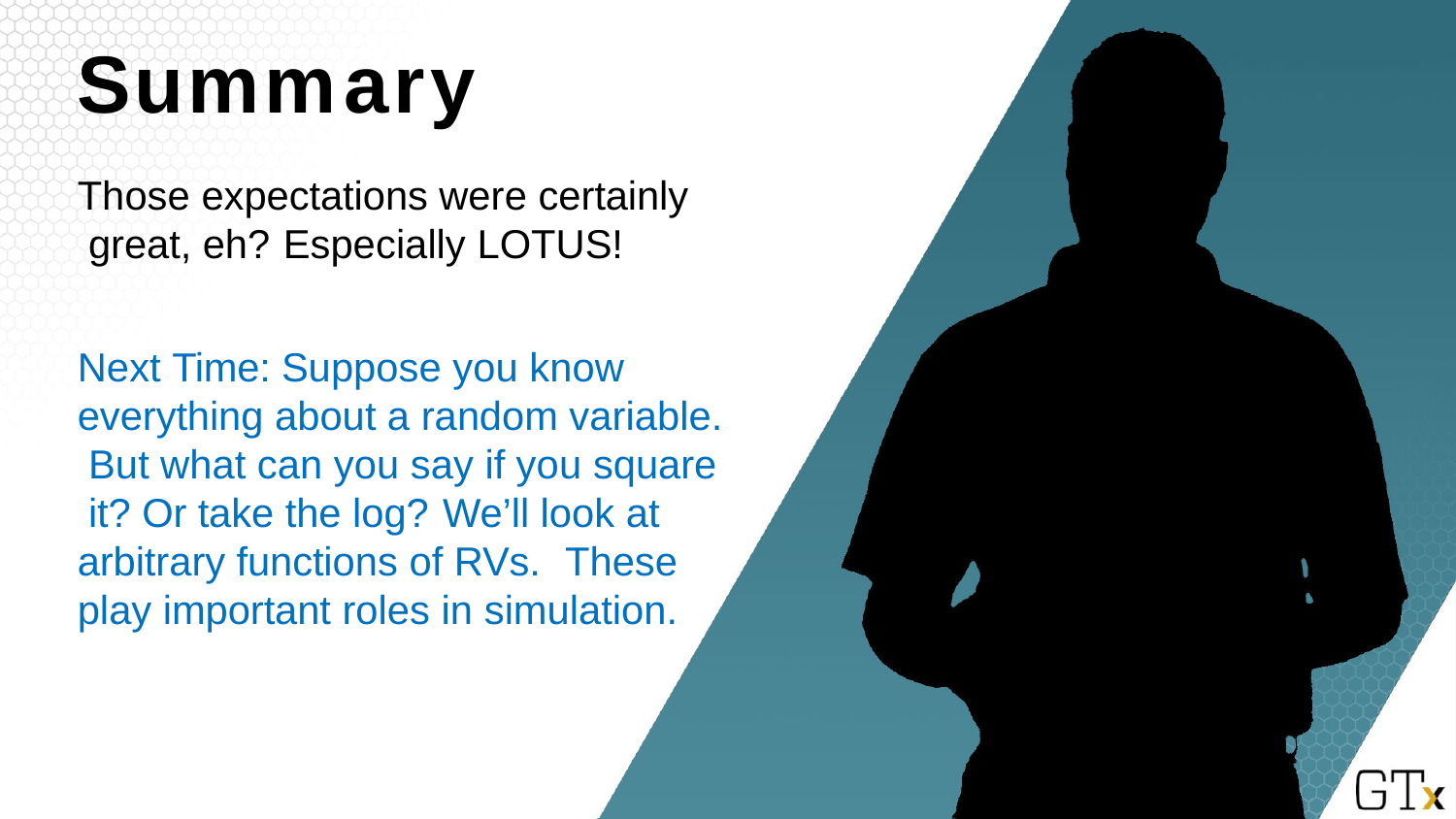

# Summary
Those expectations were certainly  great, eh?	Especially LOTUS!

Next Time: Suppose you know  everything about a random variable.  But what can you say if you square  it? Or take the log?	We’ll look at  arbitrary functions of RVs.	These  play important roles in simulation.